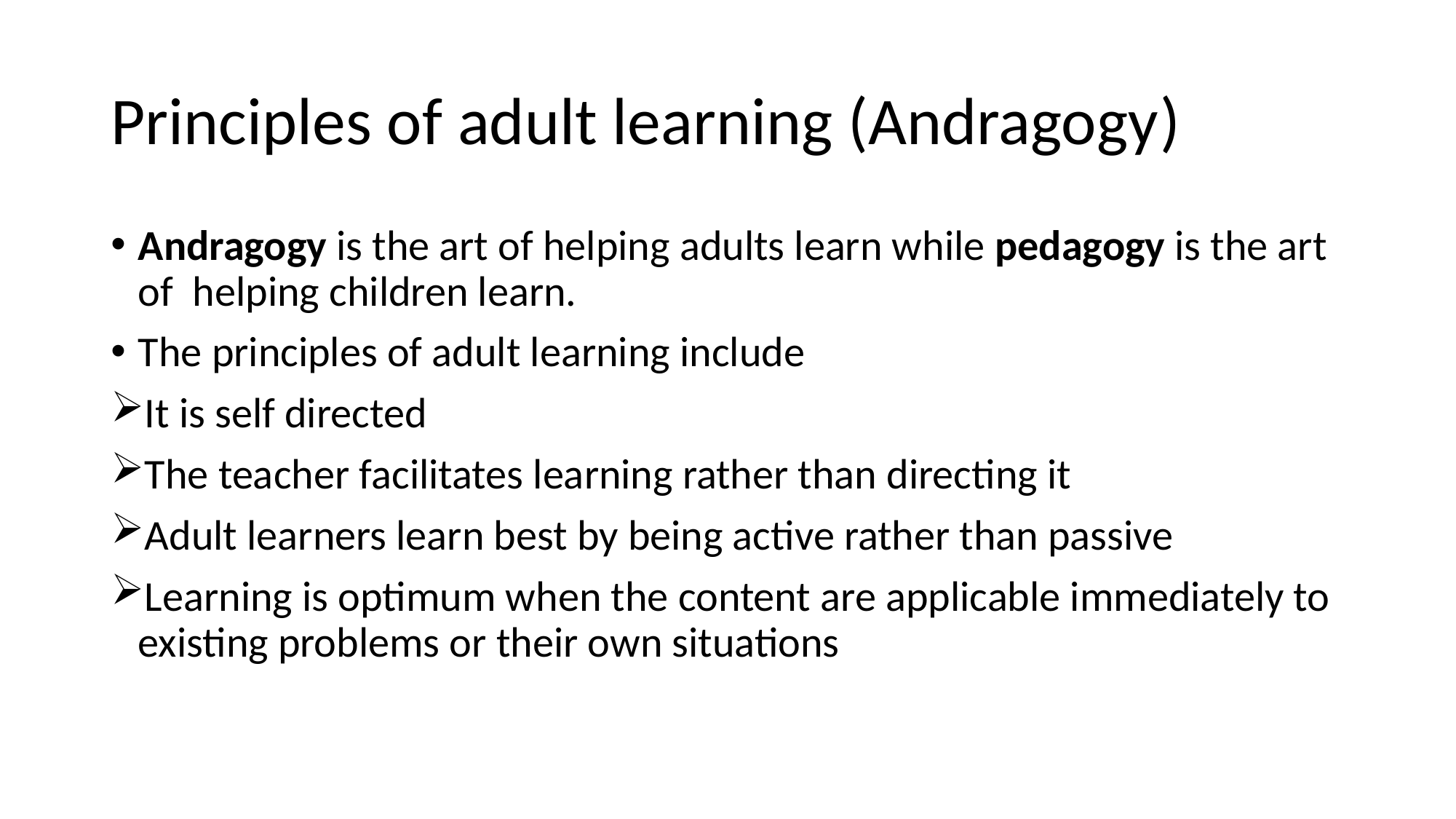

# Principles of adult learning (Andragogy)
Andragogy is the art of helping adults learn while pedagogy is the art of  helping children learn.
The principles of adult learning include
It is self directed
The teacher facilitates learning rather than directing it
Adult learners learn best by being active rather than passive
Learning is optimum when the content are applicable immediately to existing problems or their own situations